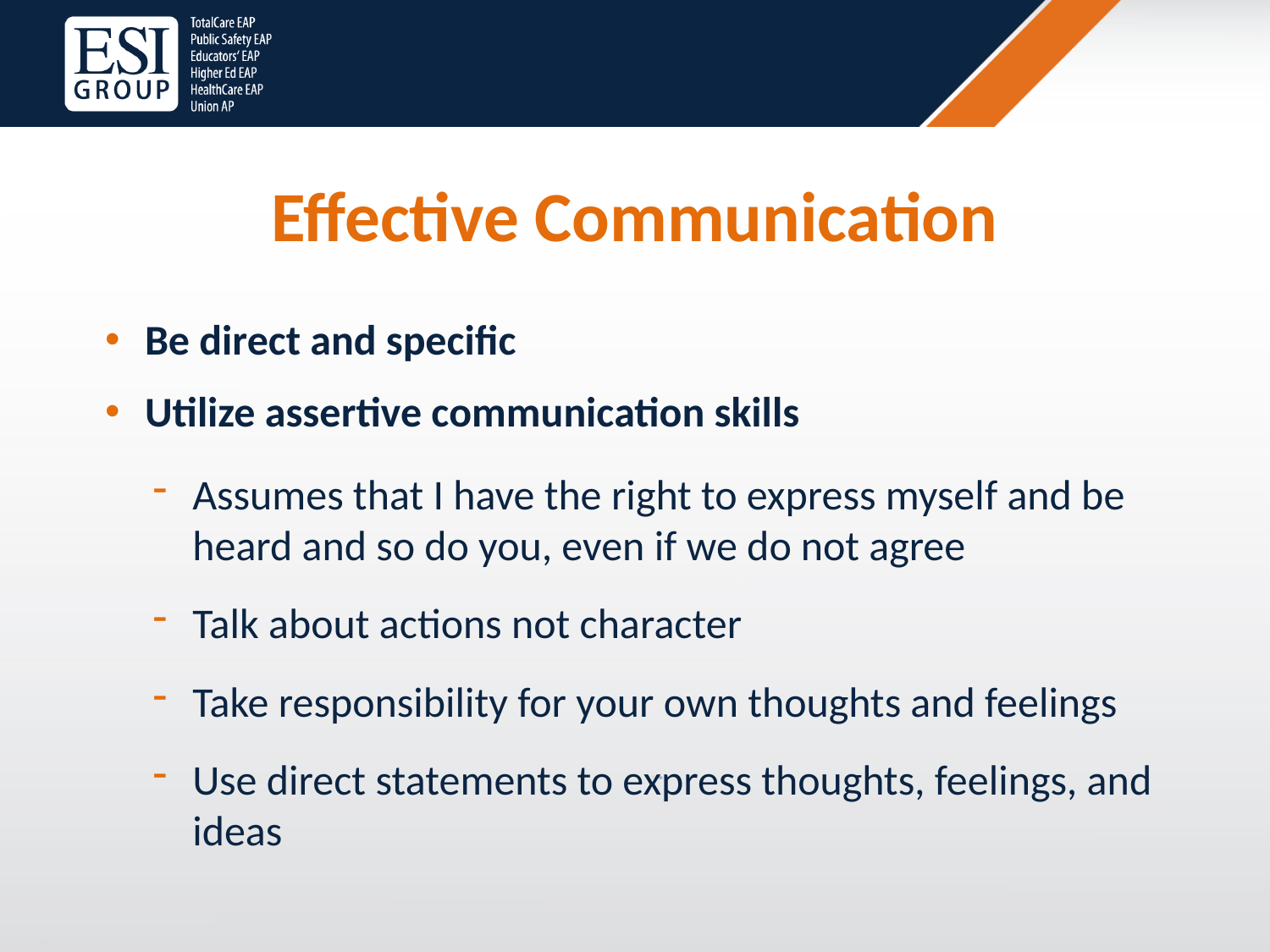

Effective Communication
Be direct and specific
Utilize assertive communication skills
Assumes that I have the right to express myself and be heard and so do you, even if we do not agree
Talk about actions not character
Take responsibility for your own thoughts and feelings
Use direct statements to express thoughts, feelings, and ideas